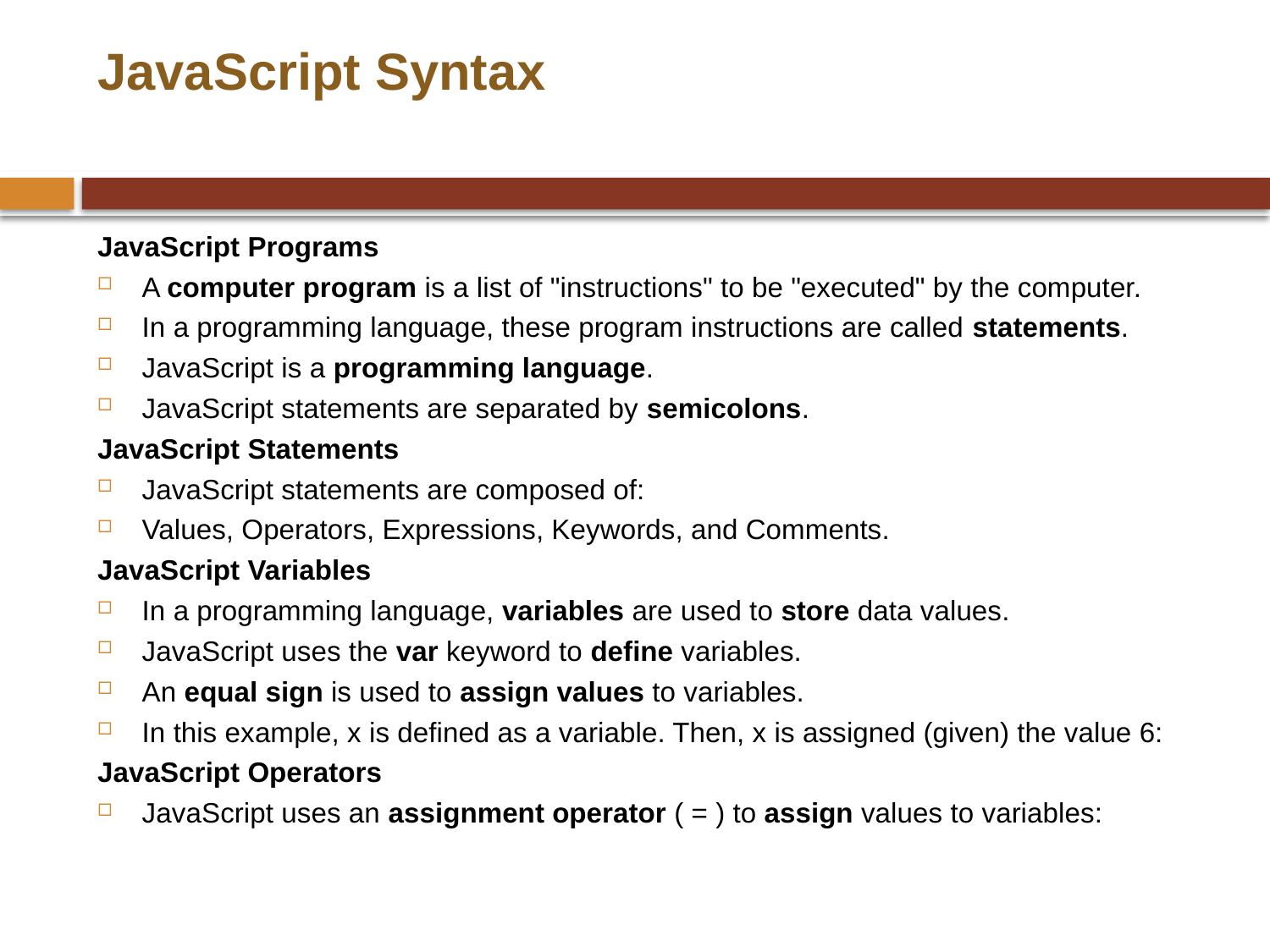

# JavaScript Syntax
JavaScript Programs
A computer program is a list of "instructions" to be "executed" by the computer.
In a programming language, these program instructions are called statements.
JavaScript is a programming language.
JavaScript statements are separated by semicolons.
JavaScript Statements
JavaScript statements are composed of:
Values, Operators, Expressions, Keywords, and Comments.
JavaScript Variables
In a programming language, variables are used to store data values.
JavaScript uses the var keyword to define variables.
An equal sign is used to assign values to variables.
In this example, x is defined as a variable. Then, x is assigned (given) the value 6:
JavaScript Operators
JavaScript uses an assignment operator ( = ) to assign values to variables: